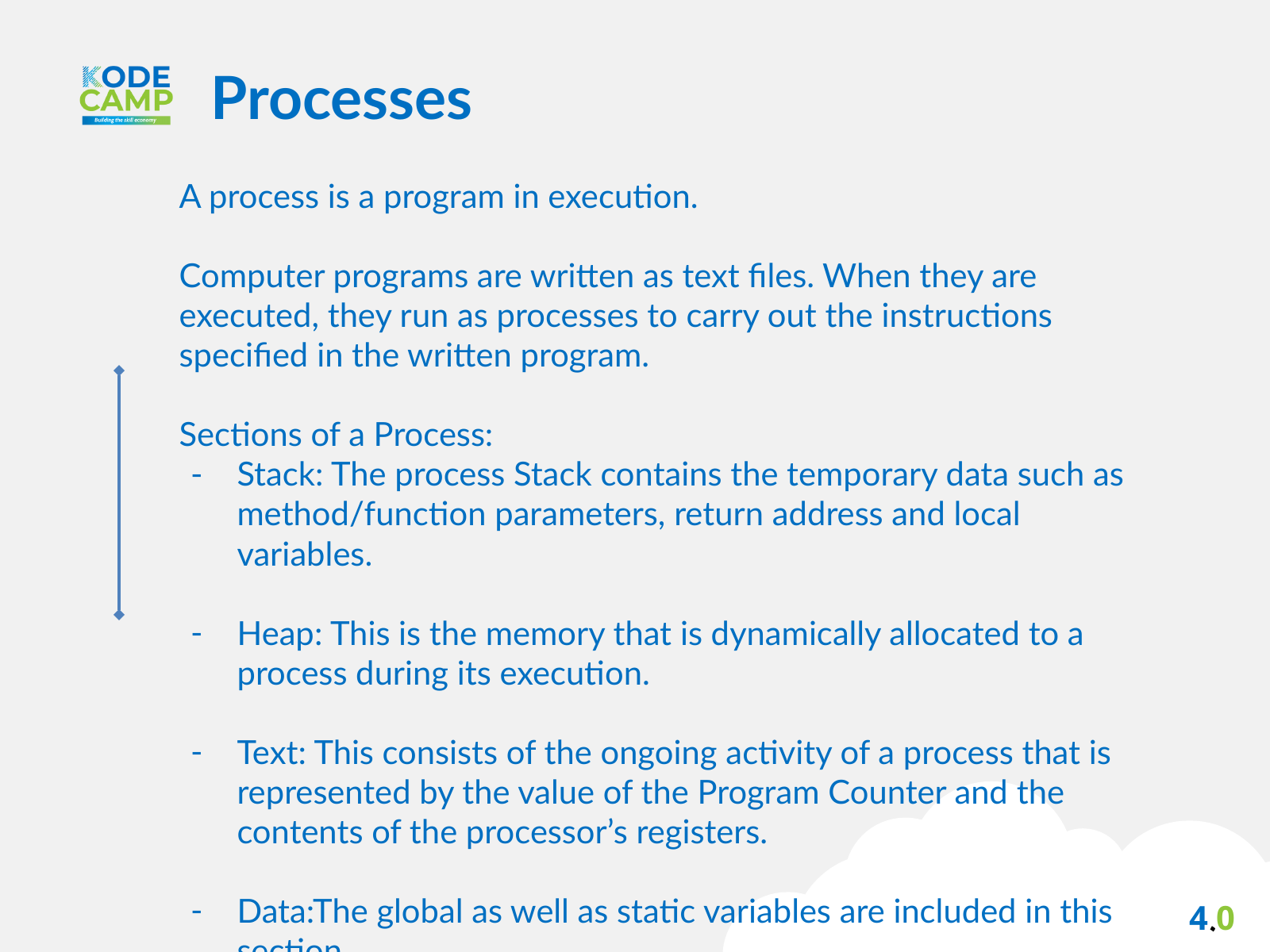

Processes
A process is a program in execution.

Computer programs are written as text files. When they are executed, they run as processes to carry out the instructions specified in the written program.

Sections of a Process:
Stack: The process Stack contains the temporary data such as method/function parameters, return address and local variables.

Heap: This is the memory that is dynamically allocated to a process during its execution.

Text: This consists of the ongoing activity of a process that is represented by the value of the Program Counter and the contents of the processor’s registers.

Data:The global as well as static variables are included in this section
4.0